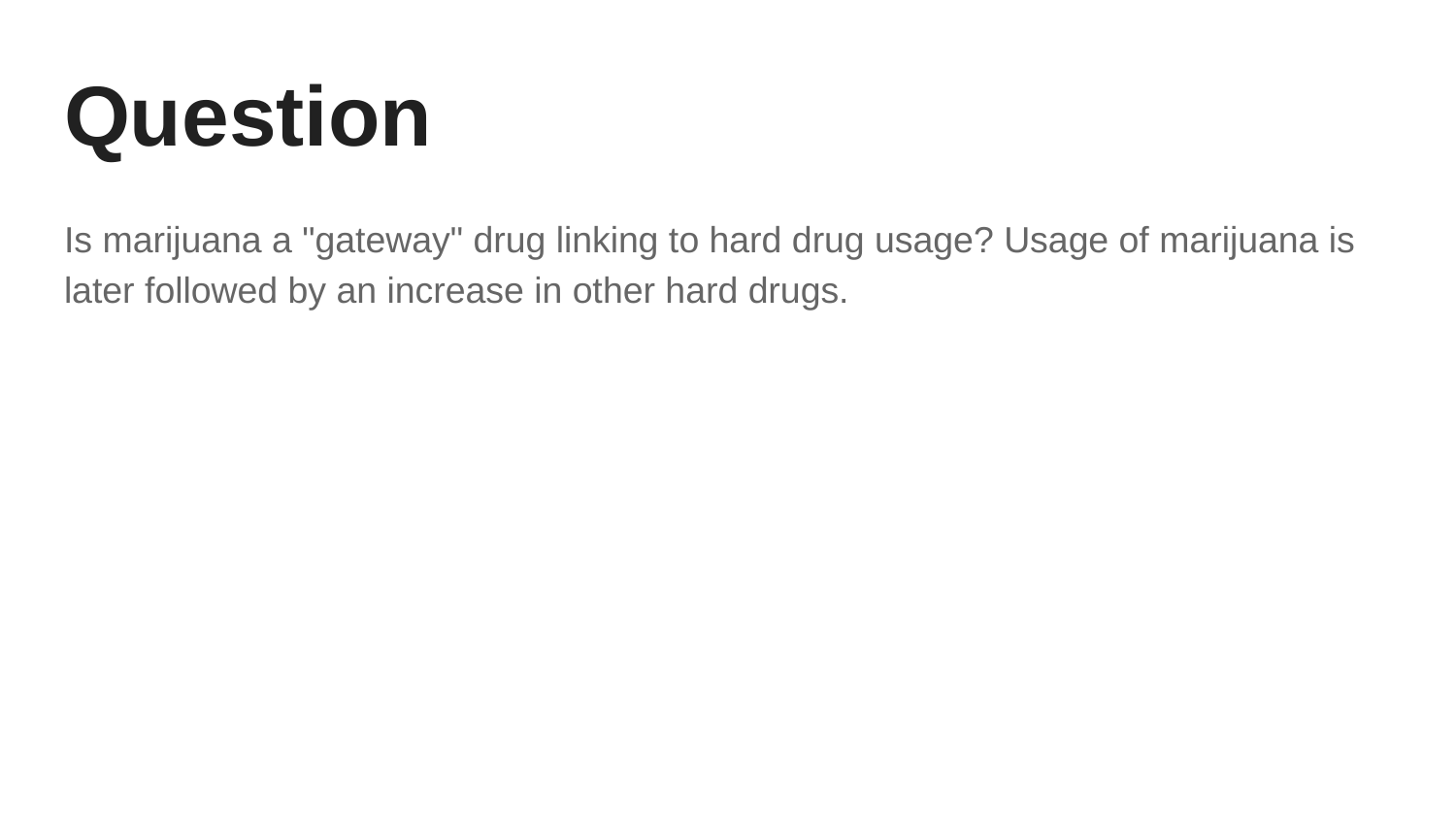

# Question
Is marijuana a "gateway" drug linking to hard drug usage? Usage of marijuana is later followed by an increase in other hard drugs.